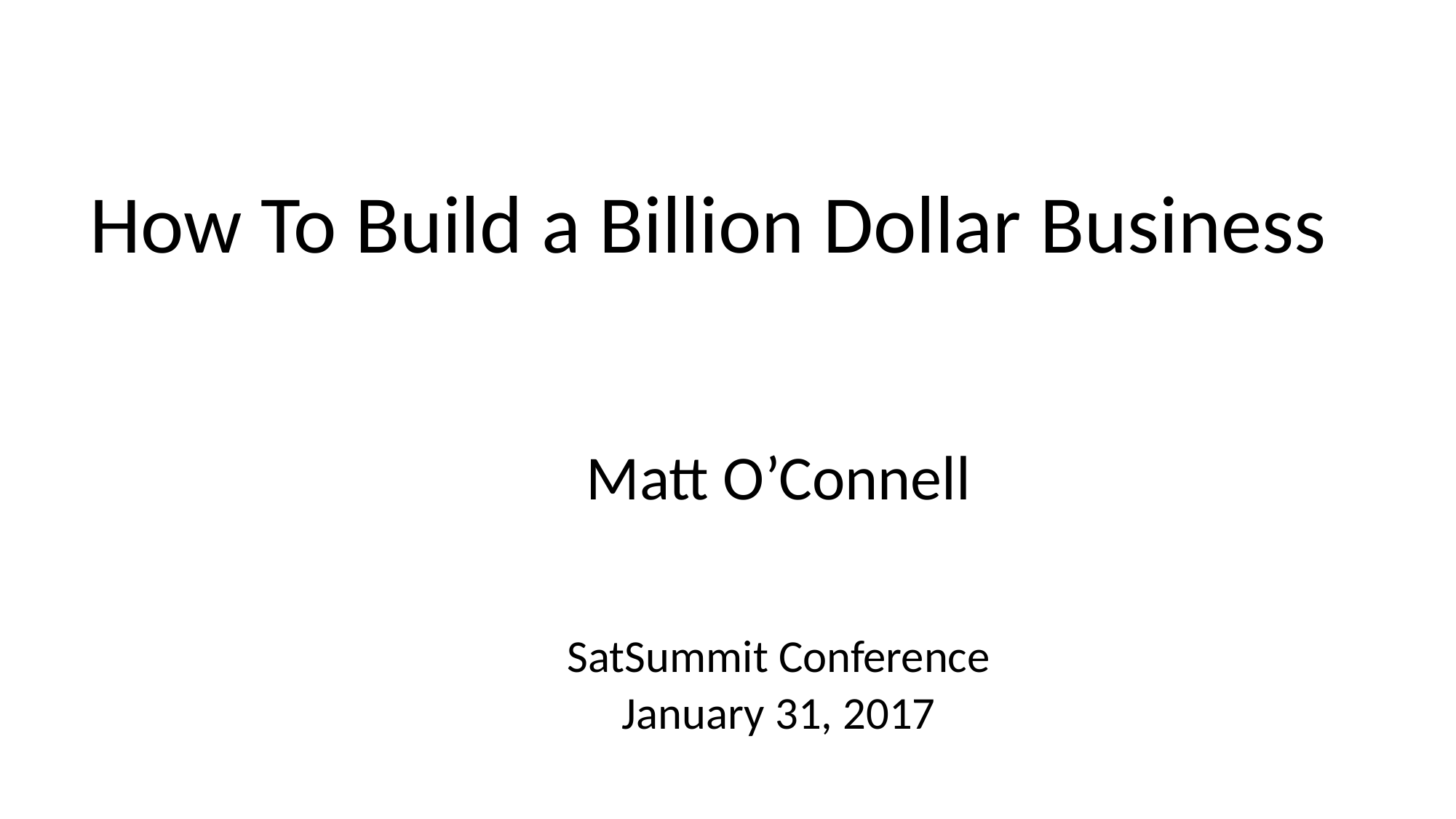

# How To Build a Billion Dollar Business

Matt O’Connell

SatSummit Conference
January 31, 2017